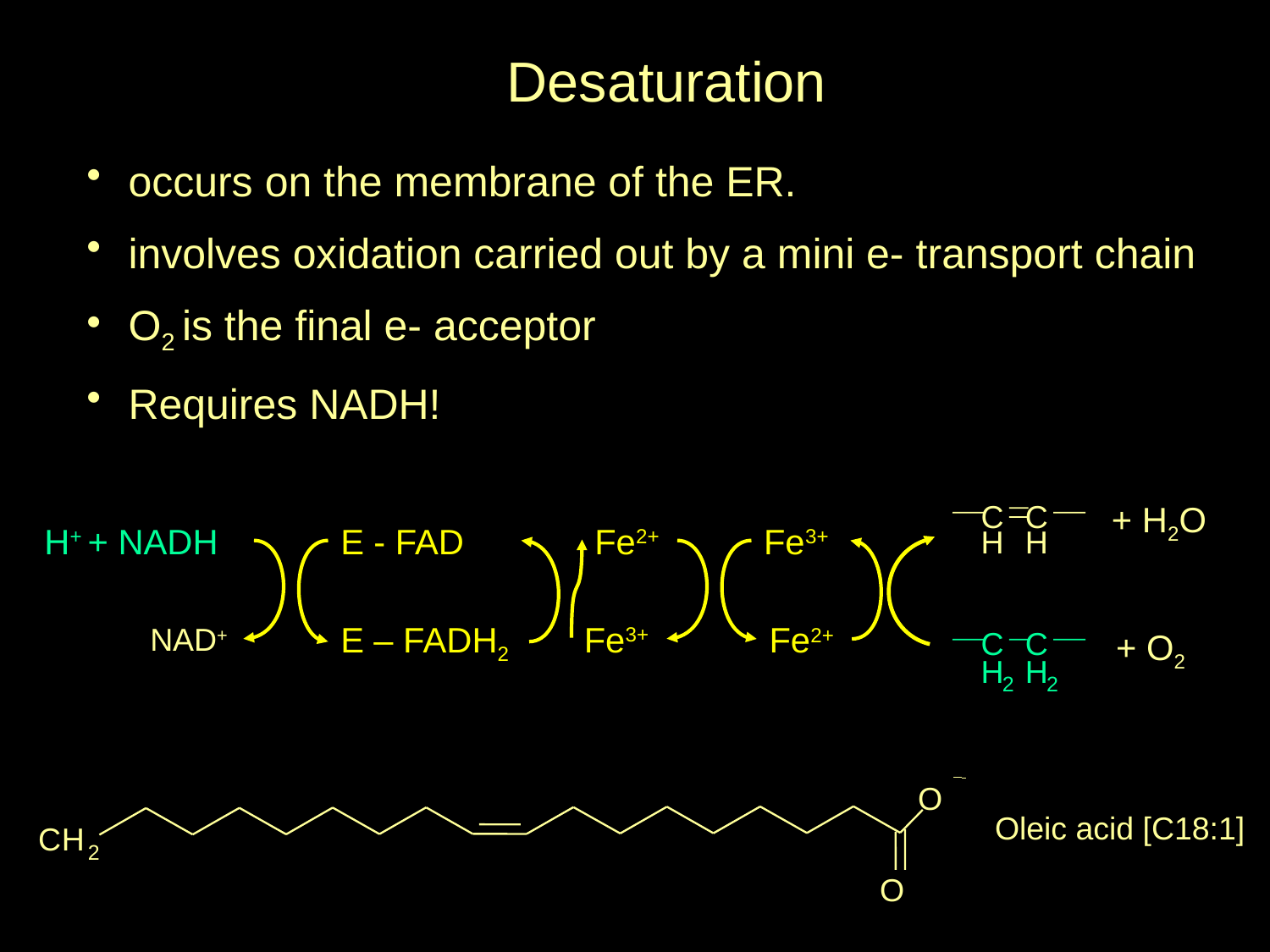

# Desaturation
 occurs on the membrane of the ER.
 involves oxidation carried out by a mini e- transport chain
 O2 is the final e- acceptor
 Requires NADH!
C
C

H
H
+ H2O
H+ + NADH
E - FAD
Fe2+
Fe3+

E – FADH2
Fe3+
Fe2+
NAD+
C
C

H
H
2
2
+ O2

O

Oleic acid [C18:1]

C
H

2
O